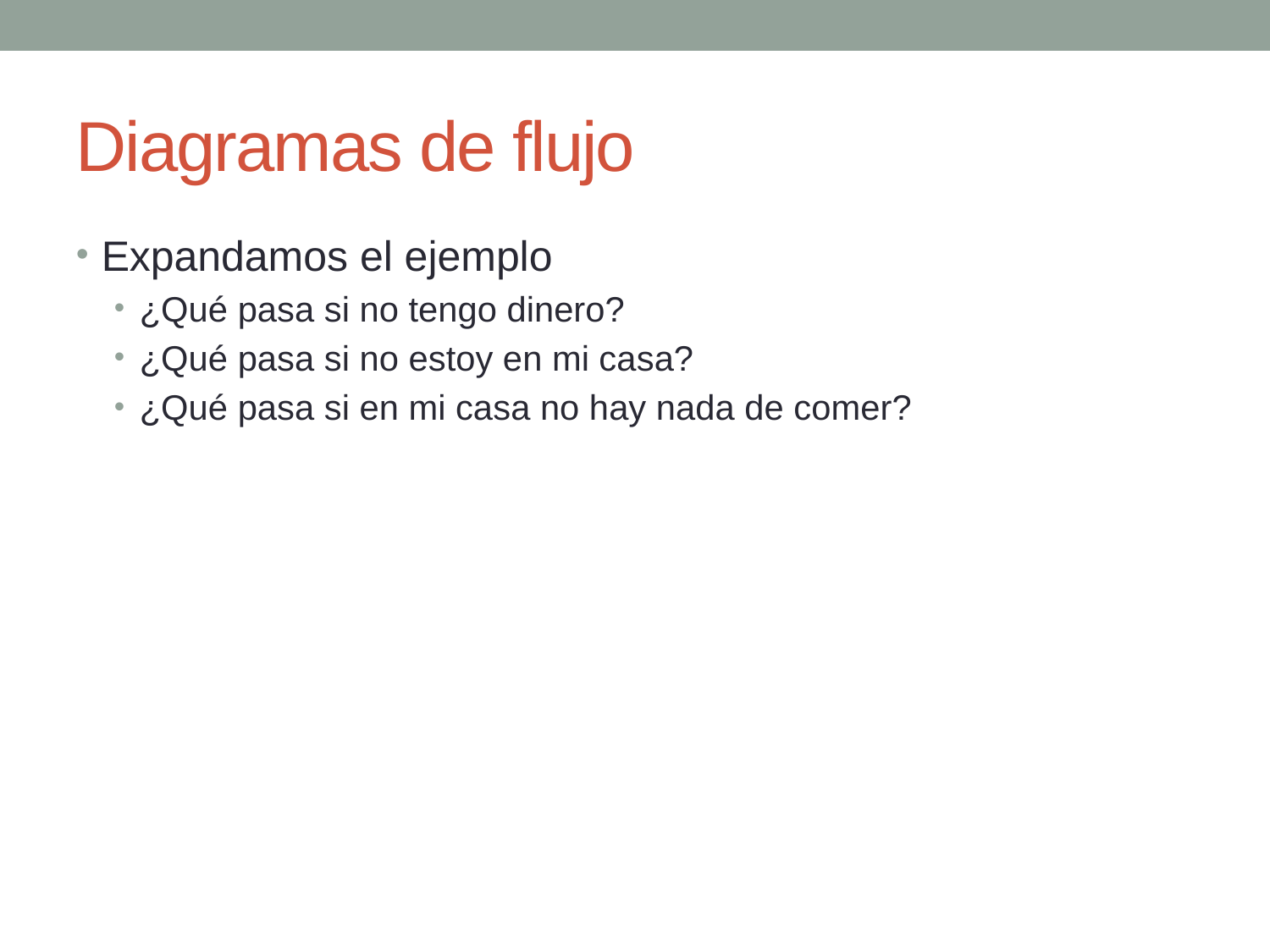

Diagramas de flujo
Expandamos el ejemplo
¿Qué pasa si no tengo dinero?
¿Qué pasa si no estoy en mi casa?
¿Qué pasa si en mi casa no hay nada de comer?